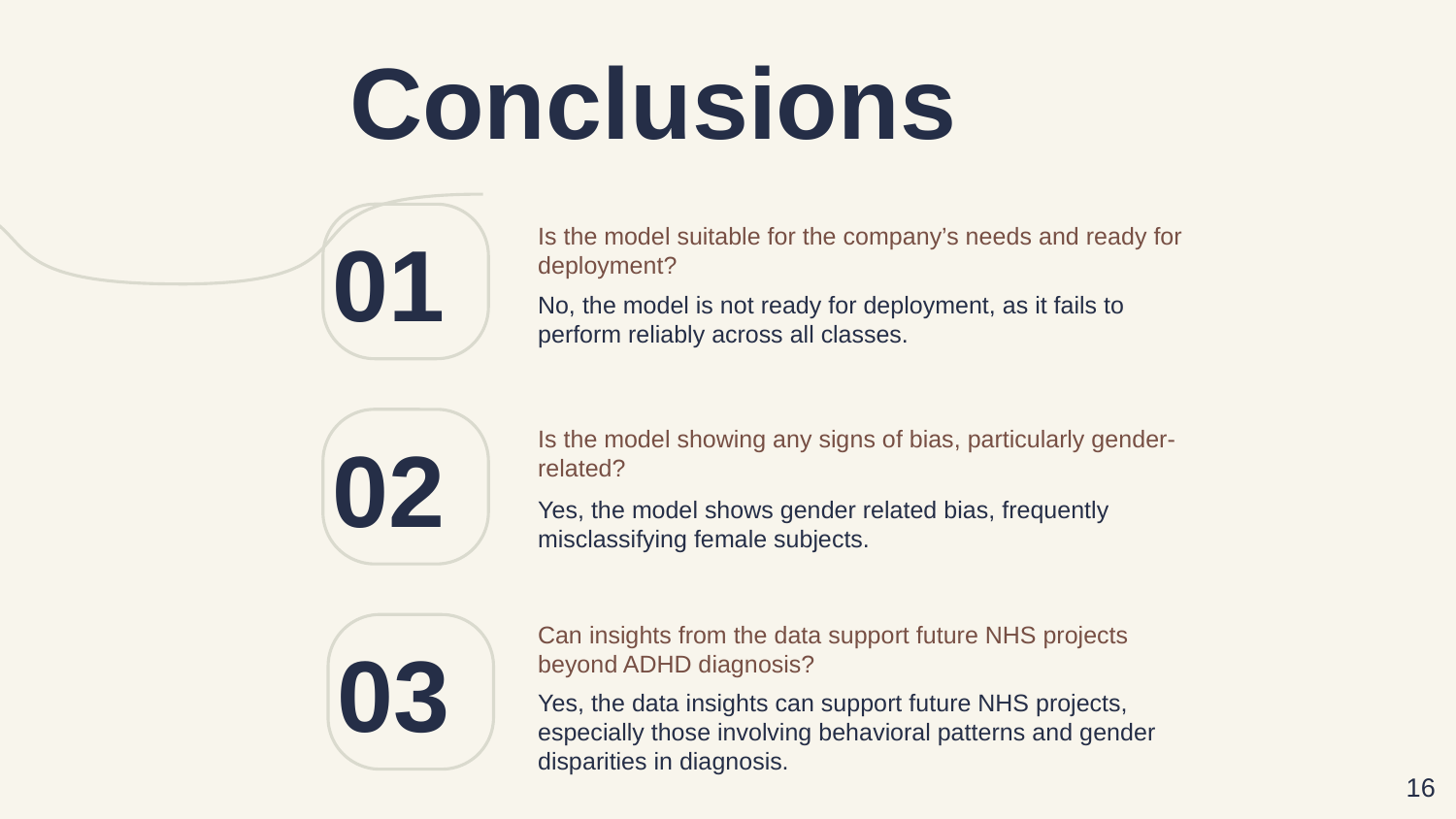

# Conclusions
01

Is the model suitable for the company’s needs and ready for deployment?

No, the model is not ready for deployment, as it fails to perform reliably across all classes.
02

Is the model showing any signs of bias, particularly gender-related?
Yes, the model shows gender related bias, frequently misclassifying female subjects.
Can insights from the data support future NHS projects beyond ADHD diagnosis?
03

Yes, the data insights can support future NHS projects, especially those involving behavioral patterns and gender disparities in diagnosis.
16